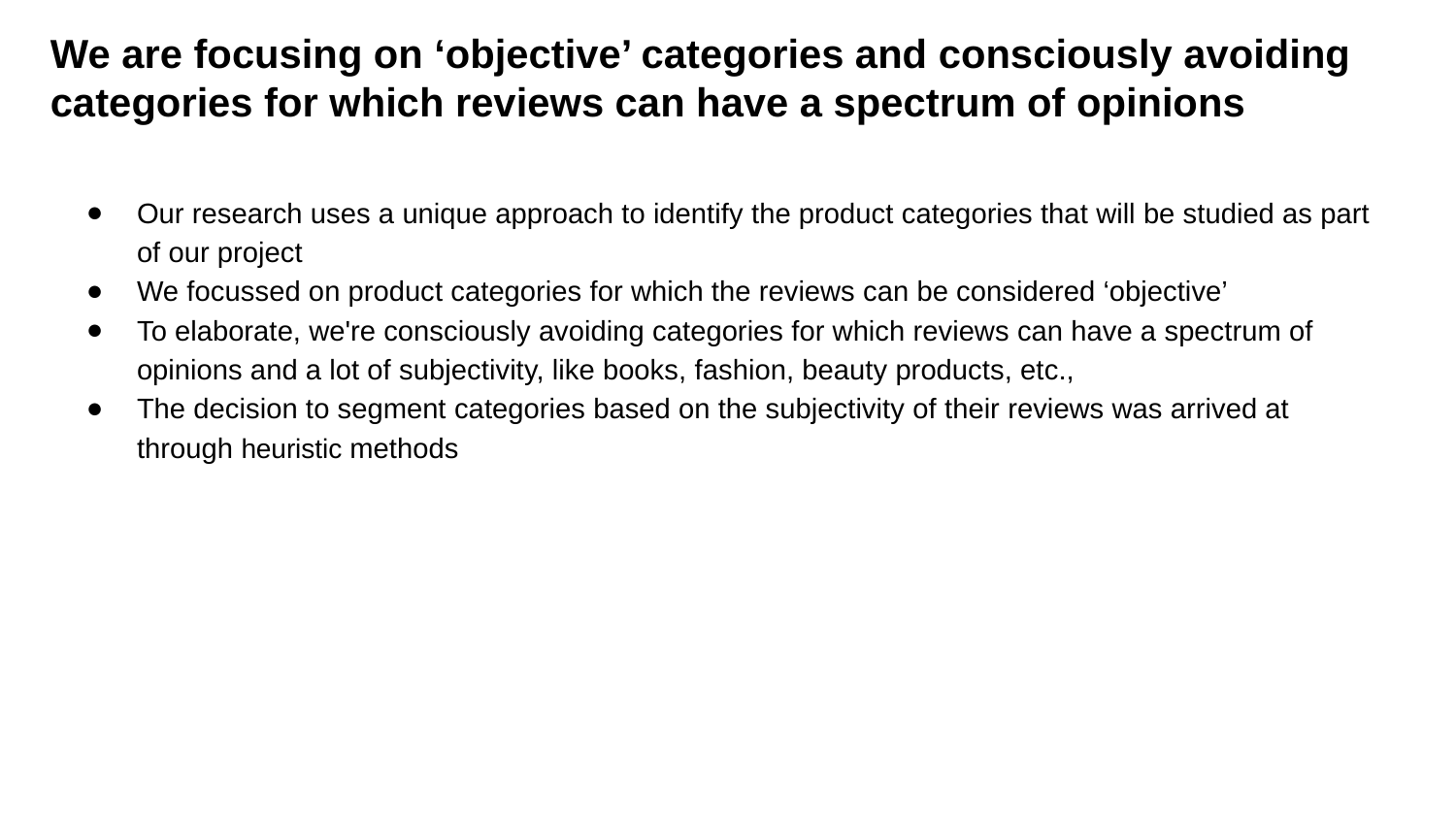

# We are focusing on ‘objective’ categories and consciously avoiding categories for which reviews can have a spectrum of opinions
Our research uses a unique approach to identify the product categories that will be studied as part of our project
We focussed on product categories for which the reviews can be considered ‘objective’
To elaborate, we're consciously avoiding categories for which reviews can have a spectrum of opinions and a lot of subjectivity, like books, fashion, beauty products, etc.,
The decision to segment categories based on the subjectivity of their reviews was arrived at through heuristic methods